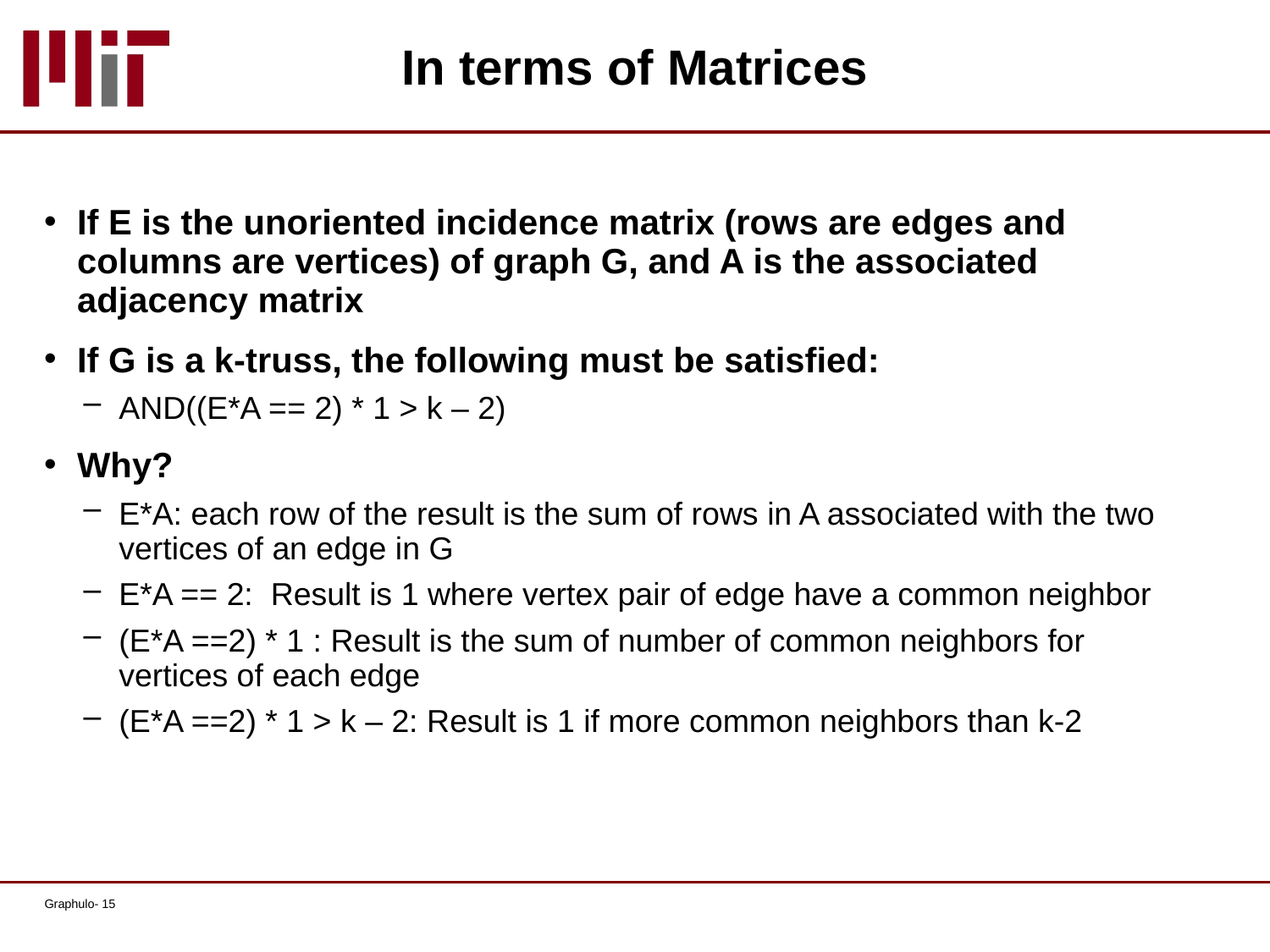

# In terms of Matrices
If E is the unoriented incidence matrix (rows are edges and columns are vertices) of graph G, and A is the associated adjacency matrix
If G is a k-truss, the following must be satisfied:
AND((E*A == 2) * 1 > k – 2)
Why?
E*A: each row of the result is the sum of rows in A associated with the two vertices of an edge in G
E*A == 2:  Result is 1 where vertex pair of edge have a common neighbor
(E*A ==2) * 1 : Result is the sum of number of common neighbors for vertices of each edge
(E*A ==2) * 1 > k – 2: Result is 1 if more common neighbors than k-2